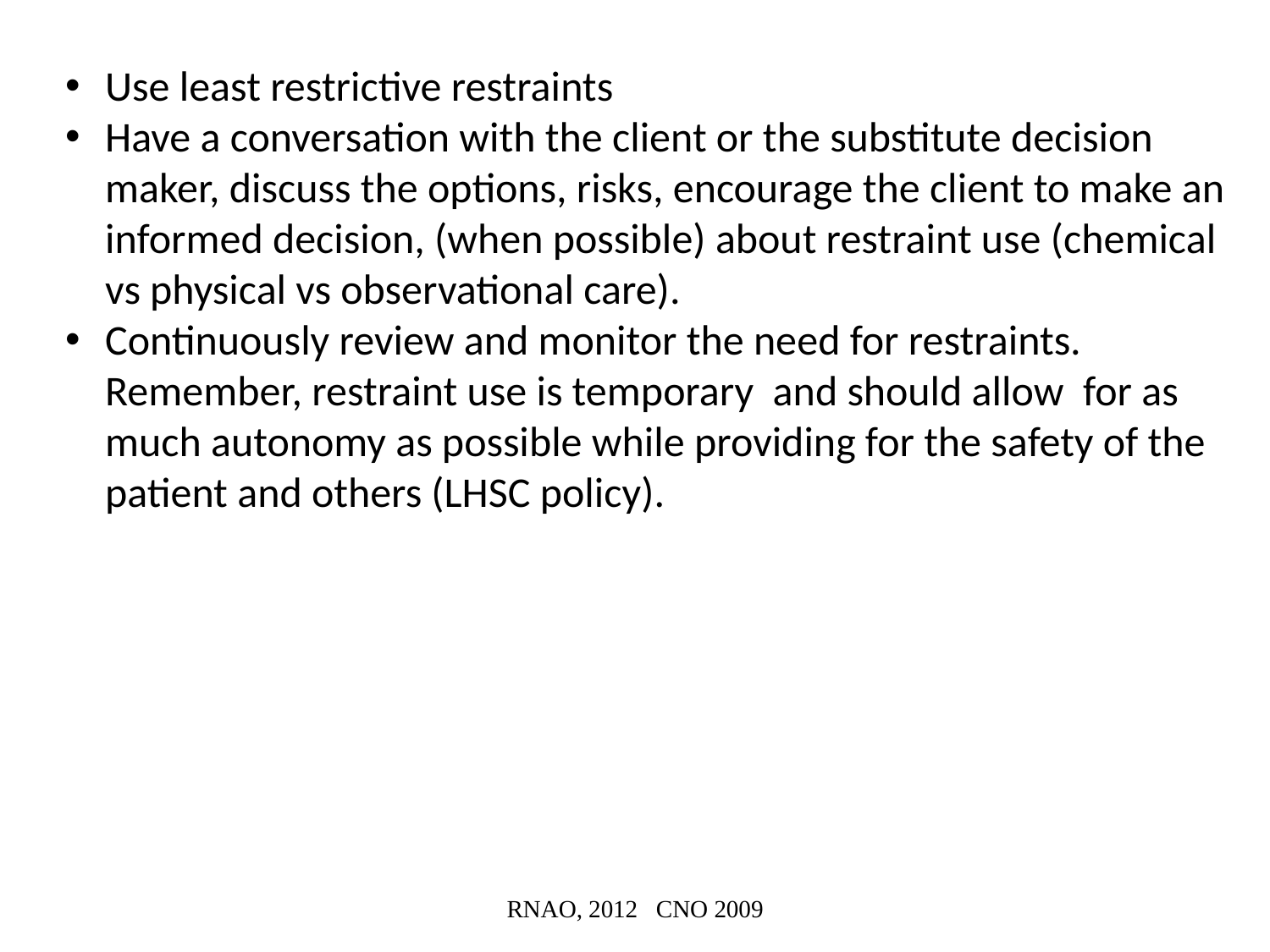

Use least restrictive restraints
Have a conversation with the client or the substitute decision maker, discuss the options, risks, encourage the client to make an informed decision, (when possible) about restraint use (chemical vs physical vs observational care).
Continuously review and monitor the need for restraints. Remember, restraint use is temporary  and should allow  for as much autonomy as possible while providing for the safety of the patient and others (LHSC policy).
RNAO, 2012   CNO 2009